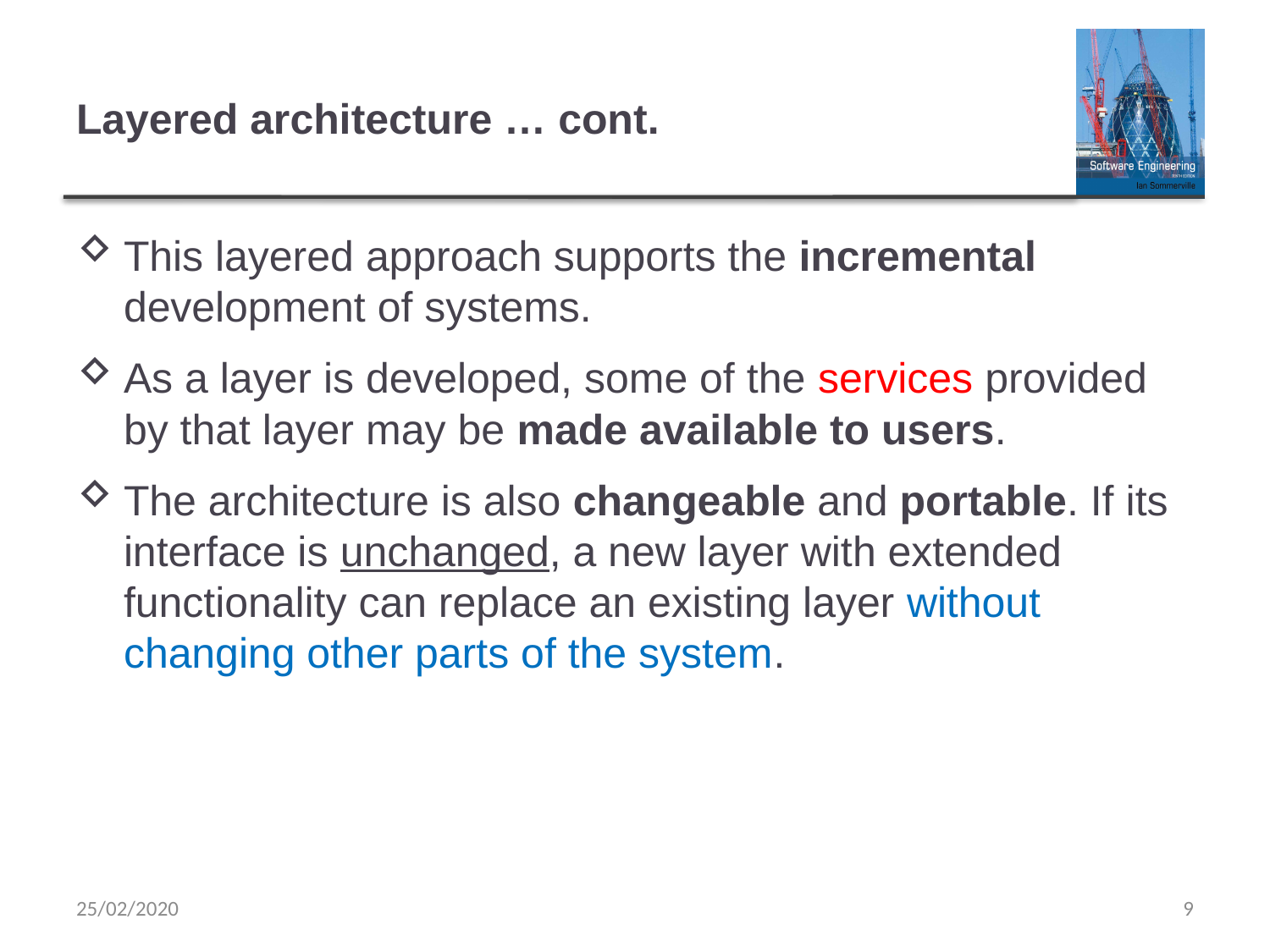

# Layered architecture … cont.
This layered approach supports the incremental development of systems.
As a layer is developed, some of the services provided by that layer may be made available to users.
The architecture is also changeable and portable. If its interface is unchanged, a new layer with extended functionality can replace an existing layer without changing other parts of the system.
25/02/2020
9